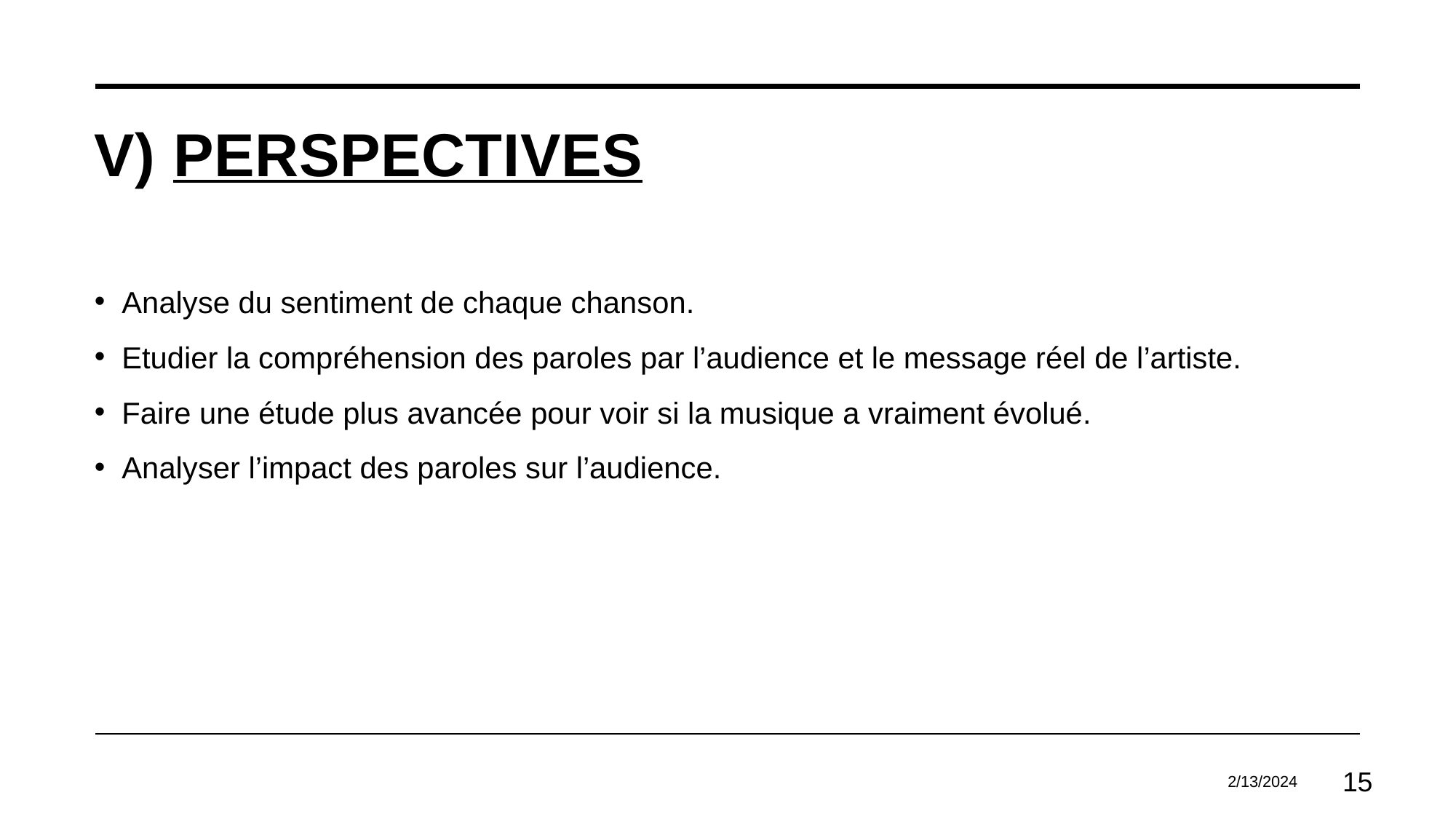

# V) Perspectives
Analyse du sentiment de chaque chanson.
Etudier la compréhension des paroles par l’audience et le message réel de l’artiste.
Faire une étude plus avancée pour voir si la musique a vraiment évolué.
Analyser l’impact des paroles sur l’audience.
2/13/2024
15